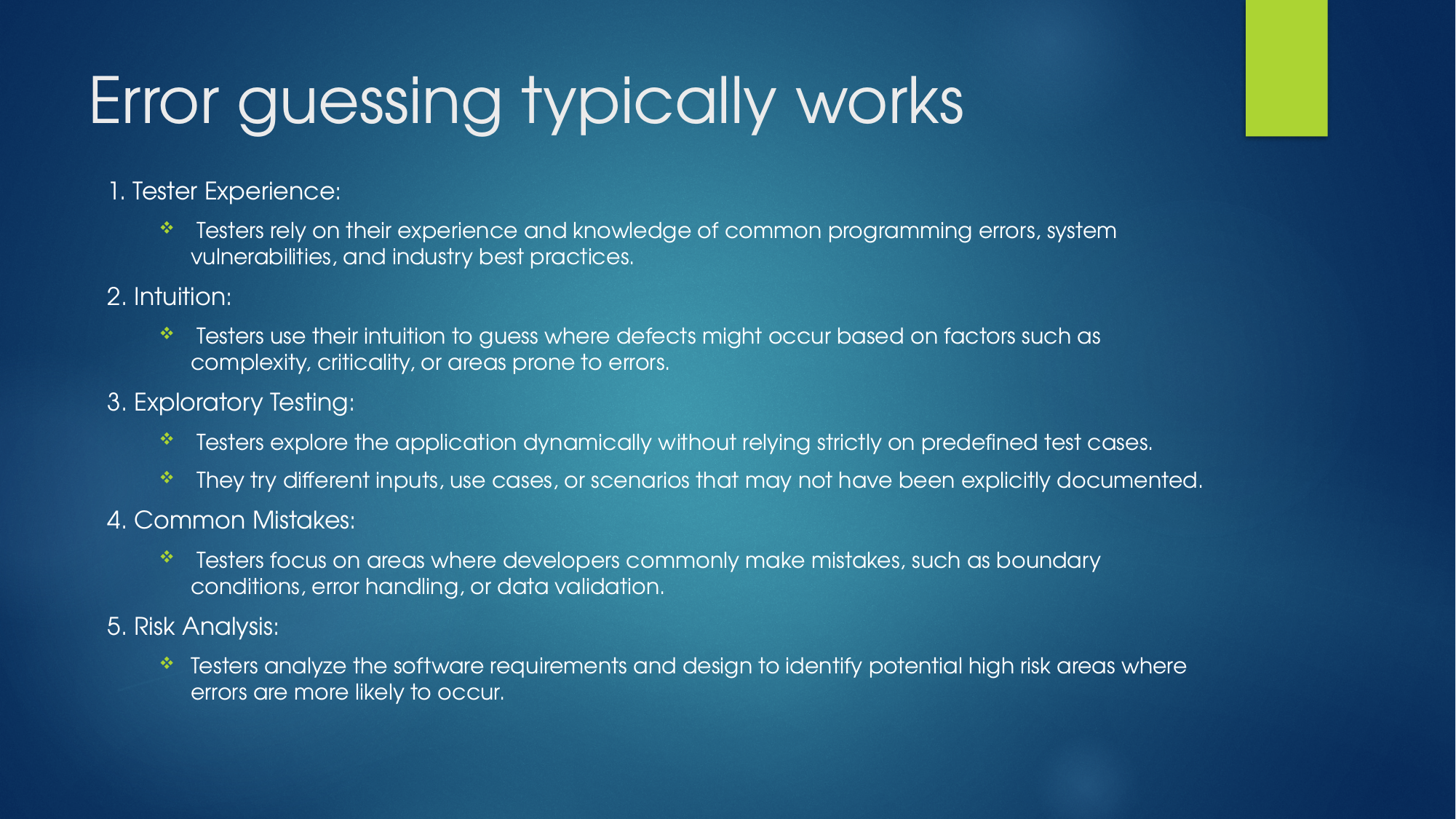

# Error guessing typically works
1. Tester Experience:
 Testers rely on their experience and knowledge of common programming errors, system vulnerabilities, and industry best practices.
2. Intuition:
 Testers use their intuition to guess where defects might occur based on factors such as complexity, criticality, or areas prone to errors.
3. Exploratory Testing:
 Testers explore the application dynamically without relying strictly on predefined test cases.
 They try different inputs, use cases, or scenarios that may not have been explicitly documented.
4. Common Mistakes:
 Testers focus on areas where developers commonly make mistakes, such as boundary conditions, error handling, or data validation.
5. Risk Analysis:
Testers analyze the software requirements and design to identify potential high risk areas where errors are more likely to occur.